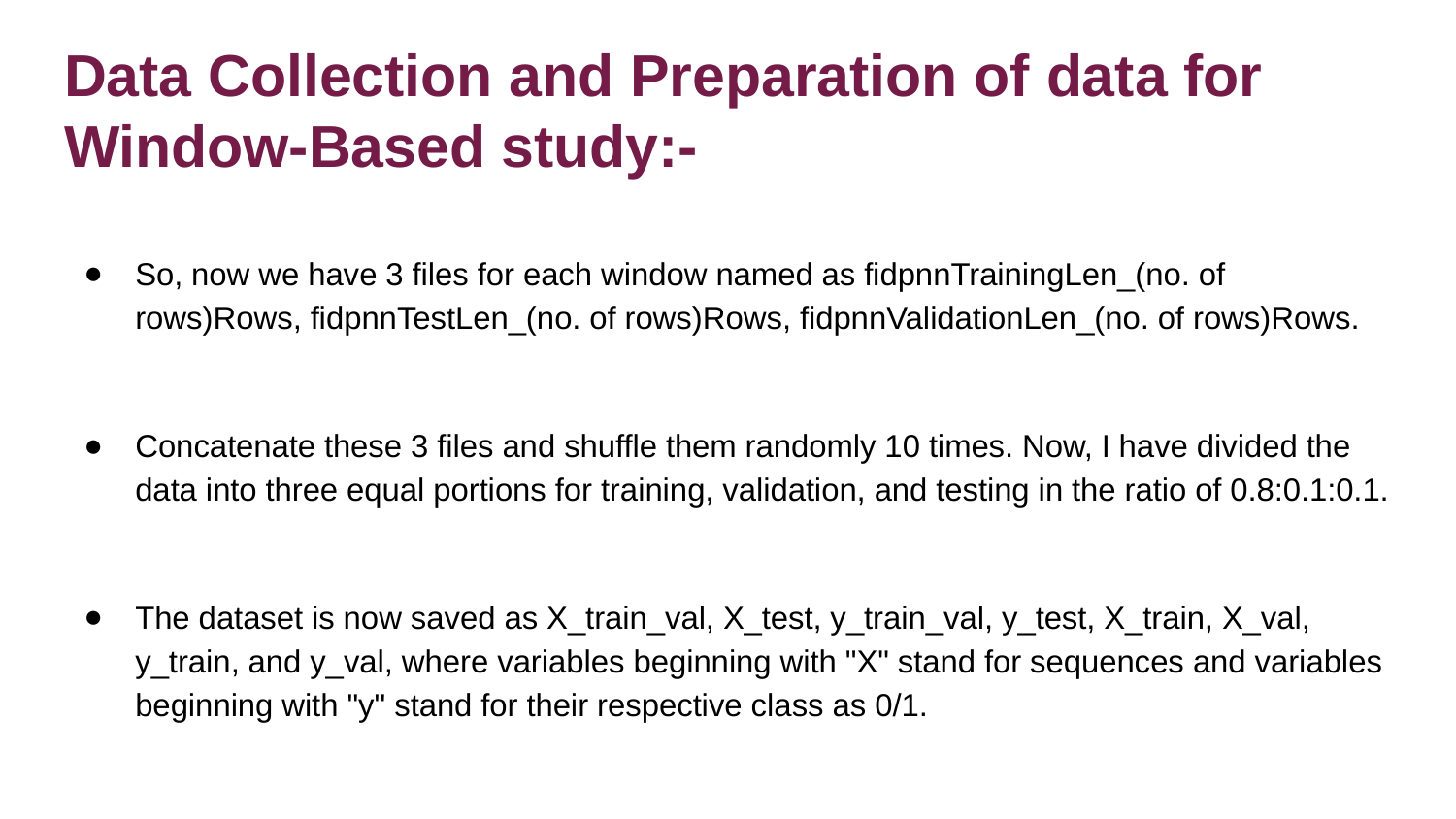

# Data Collection and Preparation of data for Window-Based study:-
So, now we have 3 files for each window named as fidpnnTrainingLen_(no. of rows)Rows, fidpnnTestLen_(no. of rows)Rows, fidpnnValidationLen_(no. of rows)Rows.

Concatenate these 3 files and shuffle them randomly 10 times. Now, I have divided the data into three equal portions for training, validation, and testing in the ratio of 0.8:0.1:0.1.

The dataset is now saved as X_train_val, X_test, y_train_val, y_test, X_train, X_val, y_train, and y_val, where variables beginning with "X" stand for sequences and variables beginning with "y" stand for their respective class as 0/1.